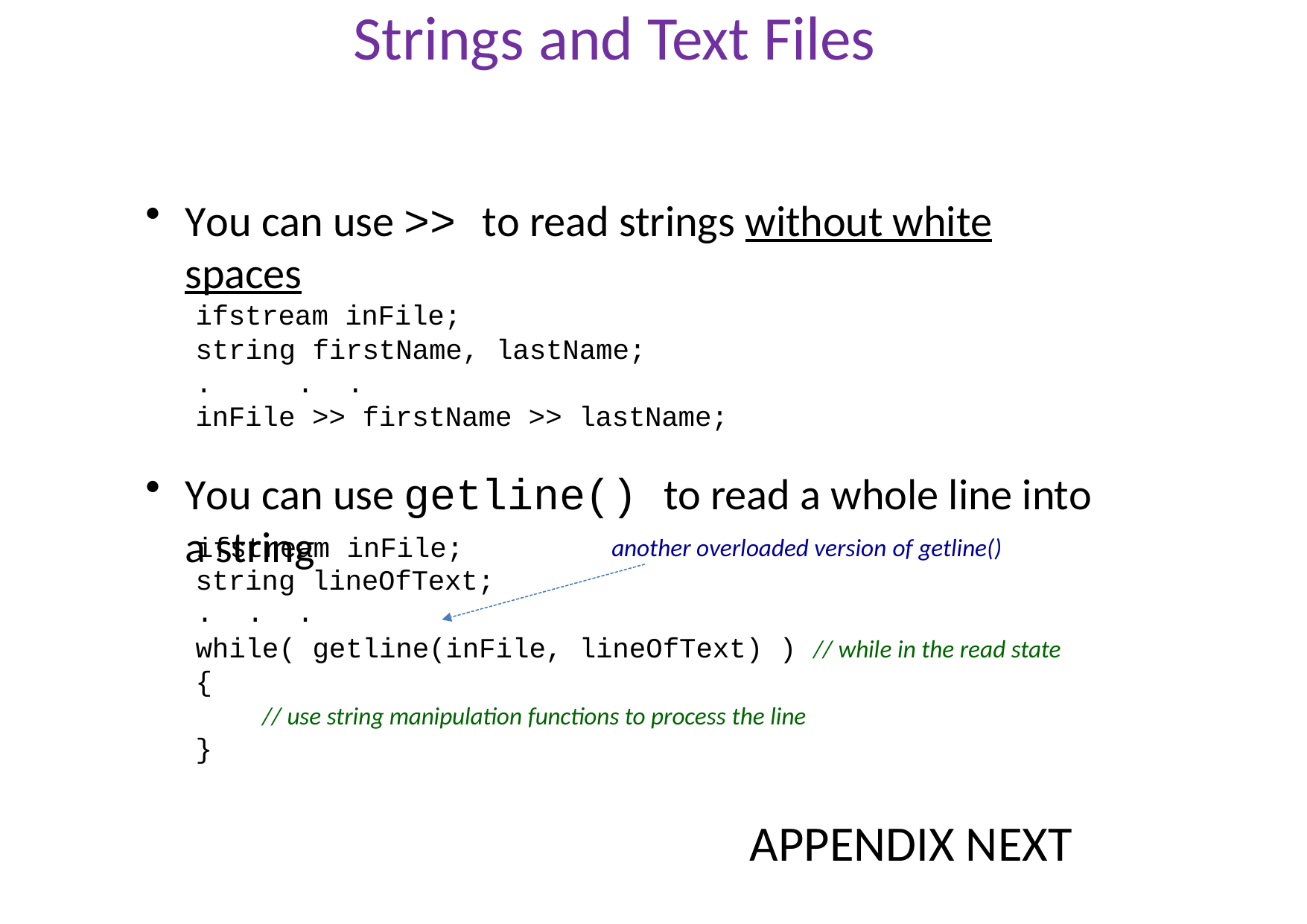

# Strings and Text Files
You can use >> to read strings without white spaces
ifstream inFile;
string firstName, lastName;
.	.	.
inFile >> firstName >> lastName;

You can use getline() to read a whole line into a string
ifstream inFile; string lineOfText;
.	.	.
another overloaded version of getline()

while( getline(inFile, lineOfText) ) // while in the read state
{
// use string manipulation functions to process the line
}
APPENDIX NEXT